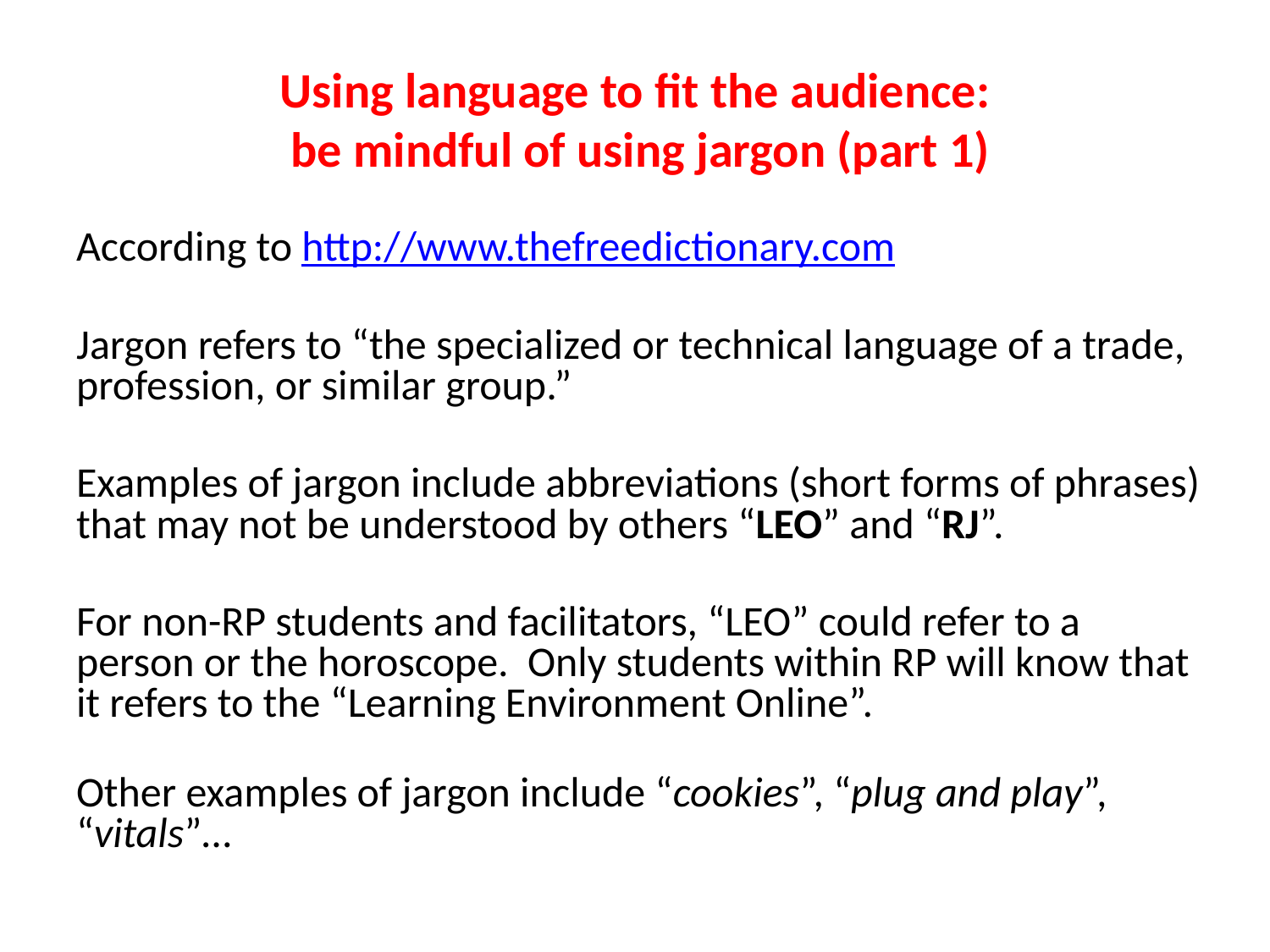

# Using language to fit the audience: be mindful of using jargon (part 1)
According to http://www.thefreedictionary.com

Jargon refers to “the specialized or technical language of a trade, profession, or similar group.”

Examples of jargon include abbreviations (short forms of phrases) that may not be understood by others “LEO” and “RJ”.

For non-RP students and facilitators, “LEO” could refer to a person or the horoscope.  Only students within RP will know that it refers to the “Learning Environment Online”.
Other examples of jargon include “cookies”, “plug and play”, “vitals”…